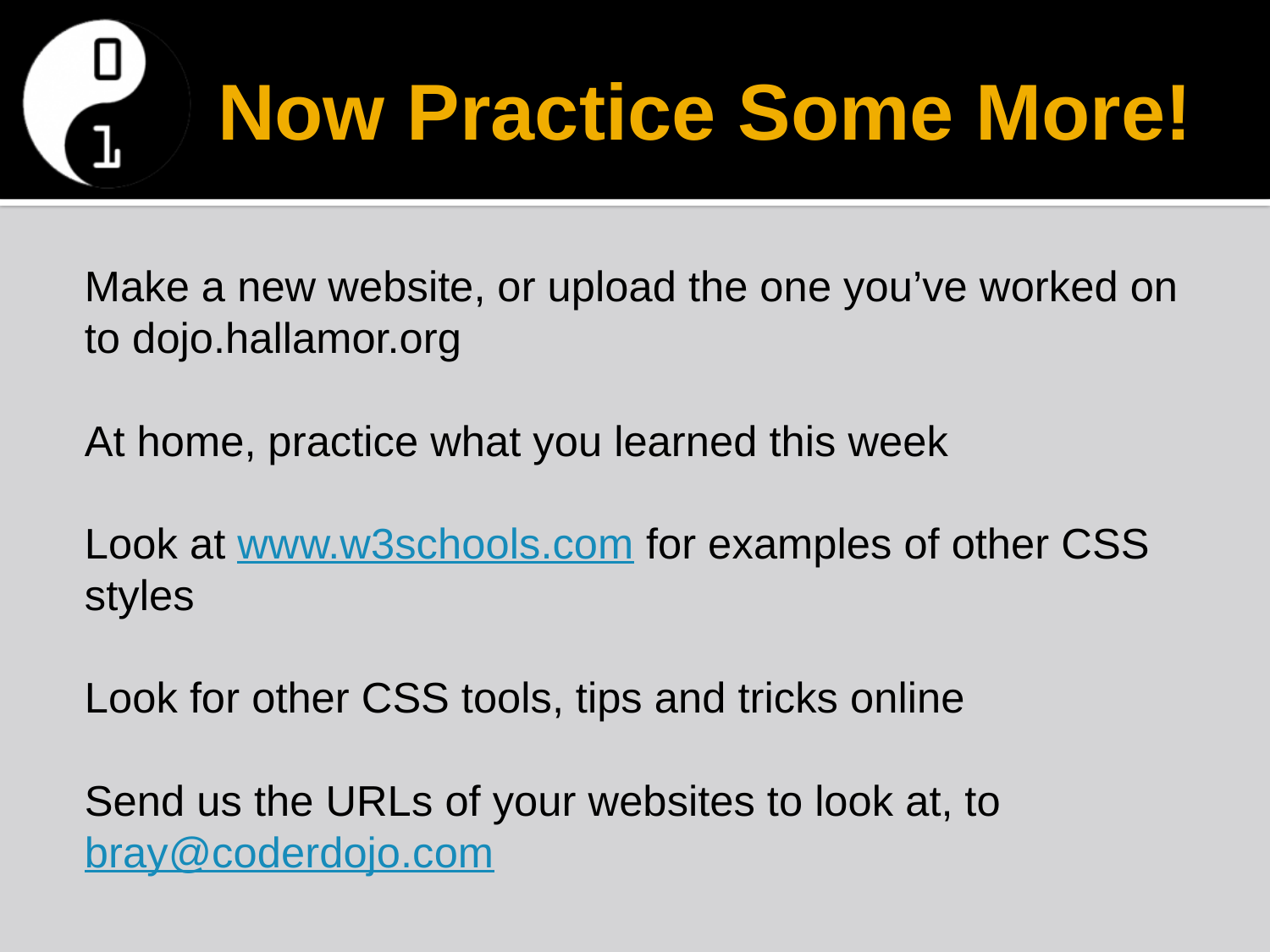

# Now Practice Some More!
Make a new website, or upload the one you’ve worked on to dojo.hallamor.org

At home, practice what you learned this week

Look at www.w3schools.com for examples of other CSS styles

Look for other CSS tools, tips and tricks online

Send us the URLs of your websites to look at, to bray@coderdojo.com